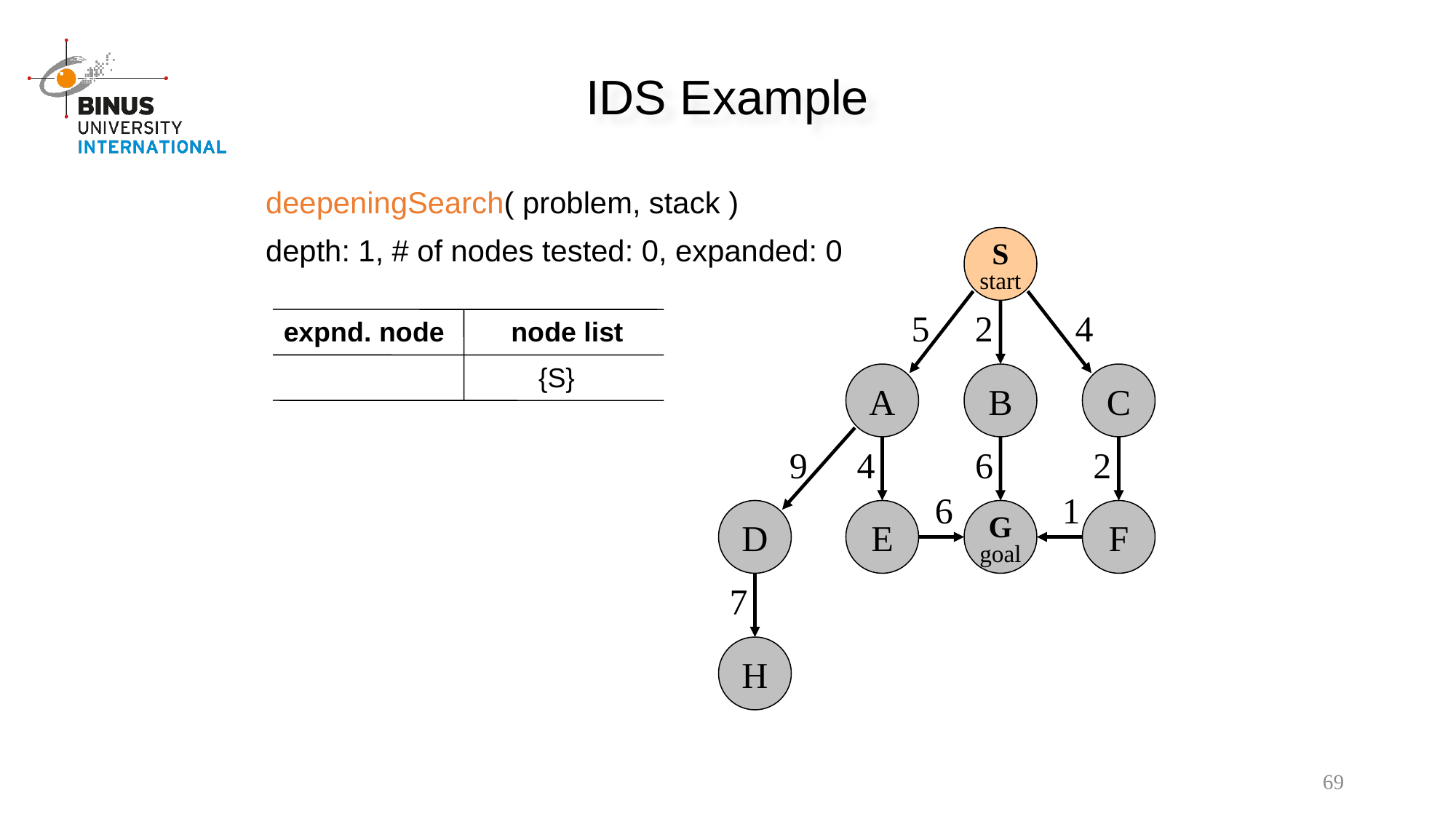

IDS Example
deepeningSearch( problem, stack )
depth: 1, # of nodes tested: 0, expanded: 0

S
start

5
2

4

expnd. node
node list

{S}
A
B
C

9
4

6

2

6
1
D
E
G
goal
F

7

H
69